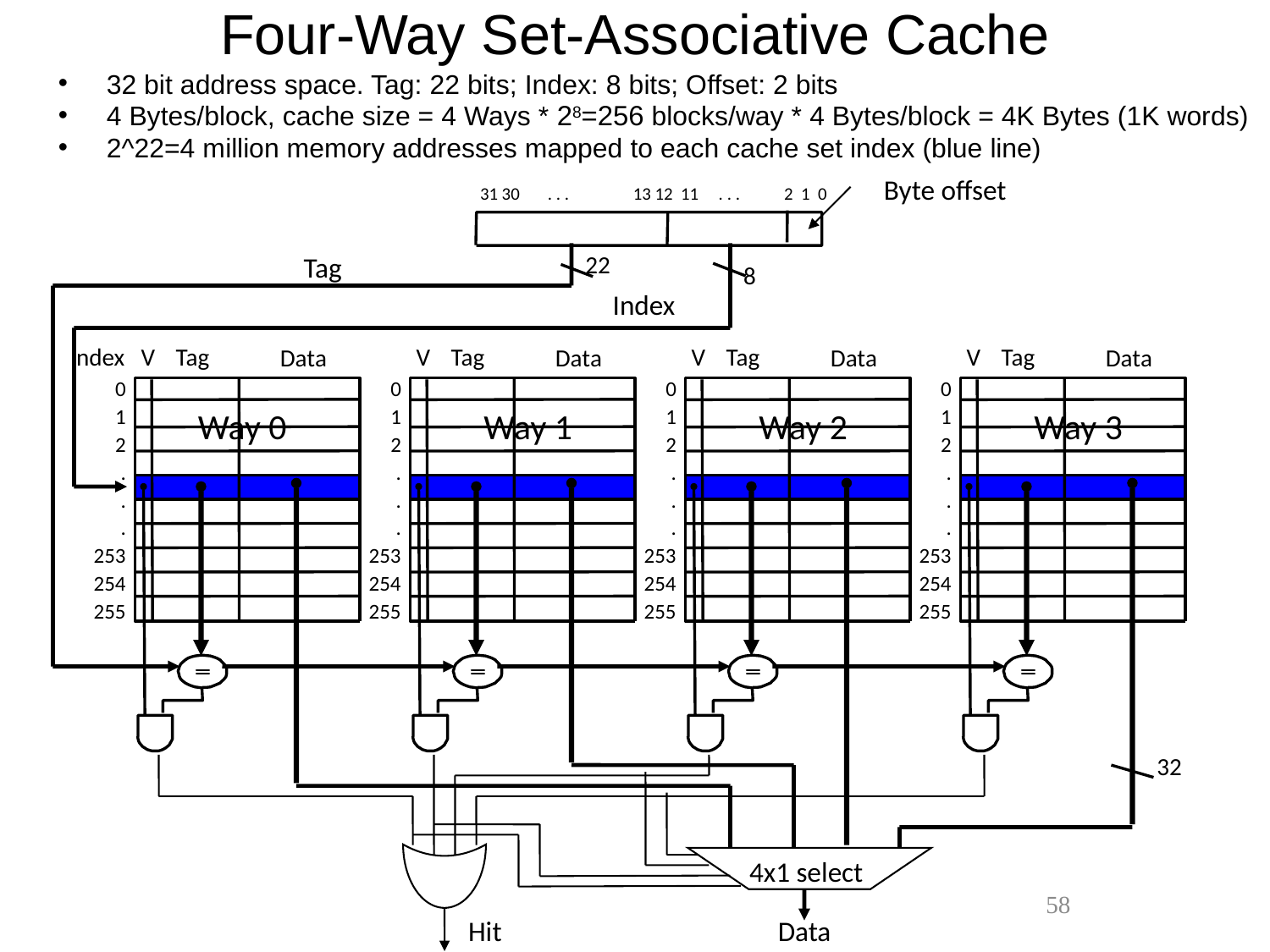

# Four-Way Set-Associative Cache
32 bit address space. Tag: 22 bits; Index: 8 bits; Offset: 2 bits
4 Bytes/block, cache size = 4 Ways * 28=256 blocks/way * 4 Bytes/block = 4K Bytes (1K words)
2^22=4 million memory addresses mapped to each cache set index (blue line)
Byte offset
31 30       . . .                13 12  11     . . .           2  1  0

Tag
22

8

Index

  Index
V
Tag
Data
0
1
2
.
.
.
 253
 254
 255

V
Tag
Data
0
1
2
.
.
.
 253
 254
 255

V
Tag
Data
0
1
2
.
.
.
 253
 254
 255

V
Tag
Data
0
1
2
.
.
.
 253
 254
 255

Way 0
Way 1
Way 2
Way 3

32

4x1 select

Hit
Data
58